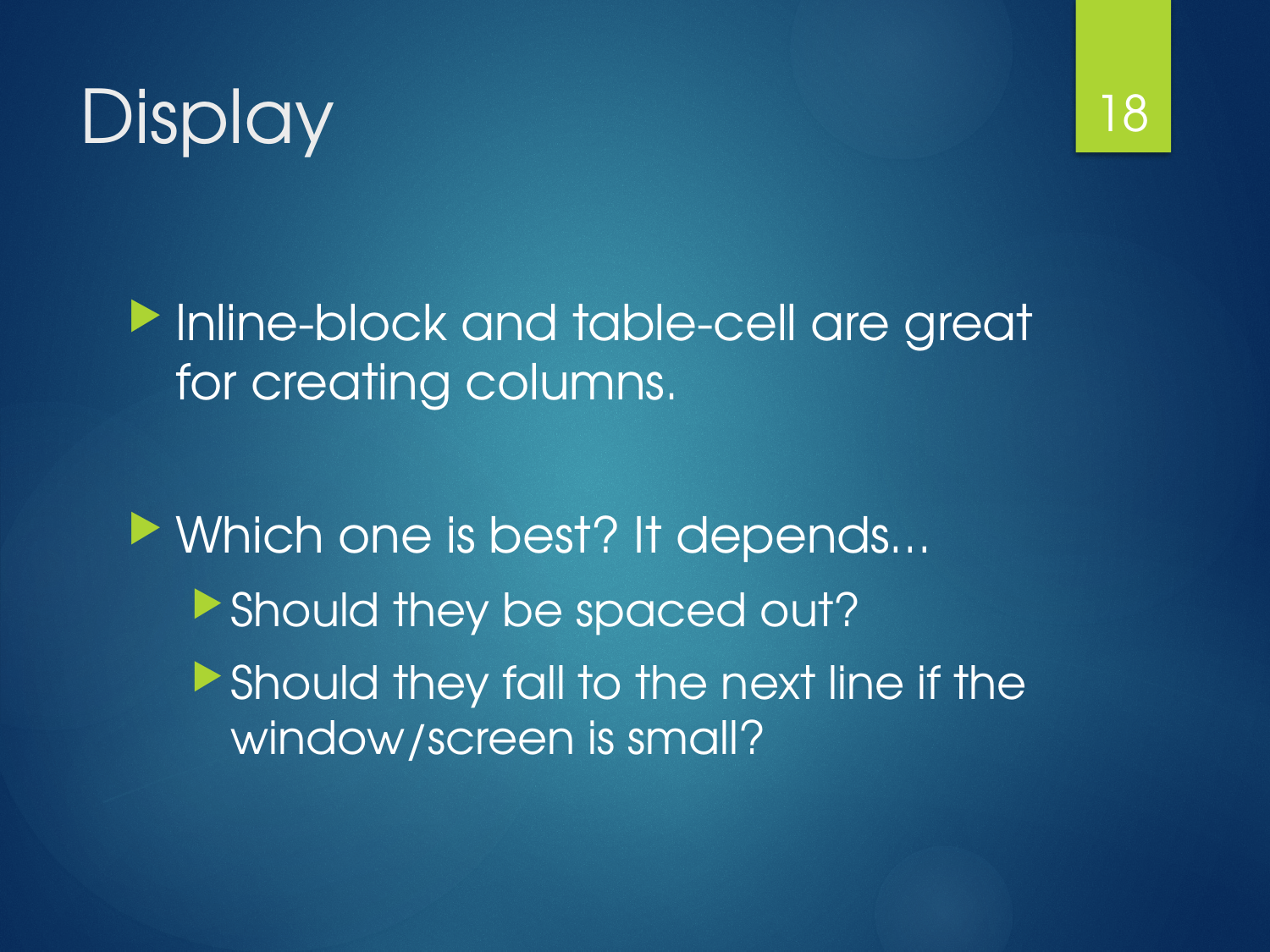

18
# Display
Inline-block and table-cell are great for creating columns.

Which one is best? It depends…
Should they be spaced out?
Should they fall to the next line if the window/screen is small?